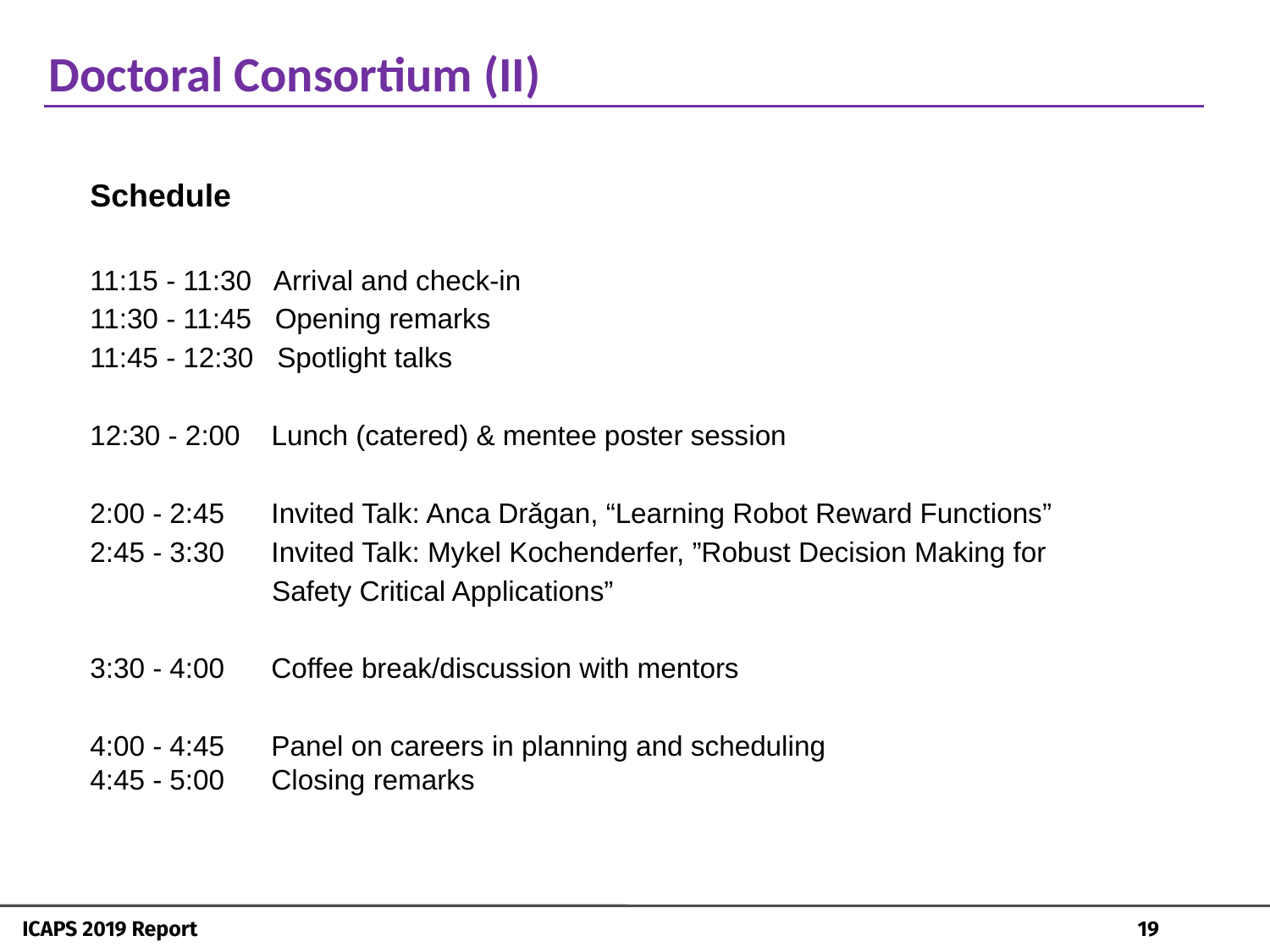

Doctoral Consortium (II)
Schedule

11:15 - 11:30   Arrival and check-in
11:30 - 11:45   Opening remarks
11:45 - 12:30   Spotlight talks

12:30 - 2:00    Lunch (catered) & mentee poster session

2:00 - 2:45      Invited Talk: Anca Drǎgan, “Learning Robot Reward Functions”
2:45 - 3:30      Invited Talk: Mykel Kochenderfer, ”Robust Decision Making for
               	       Safety Critical Applications”

3:30 - 4:00      Coffee break/discussion with mentors

4:00 - 4:45      Panel on careers in planning and scheduling
4:45 - 5:00      Closing remarks